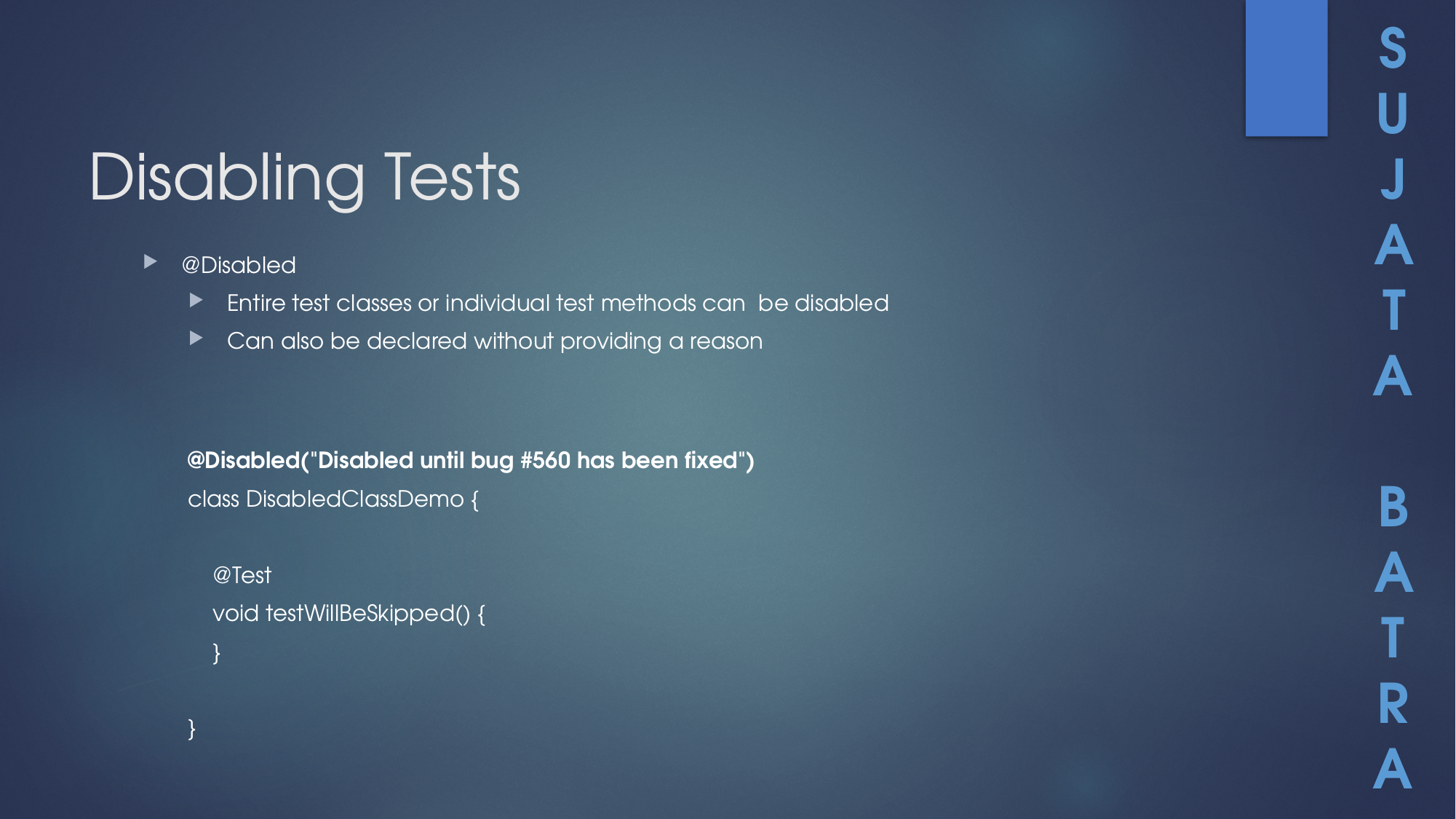

# Disabling Tests
@Disabled
Entire test classes or individual test methods can  be disabled
Can also be declared without providing a reason

@Disabled("Disabled until bug #560 has been fixed")
class DisabledClassDemo {

    @Test
    void testWillBeSkipped() {
    }

}